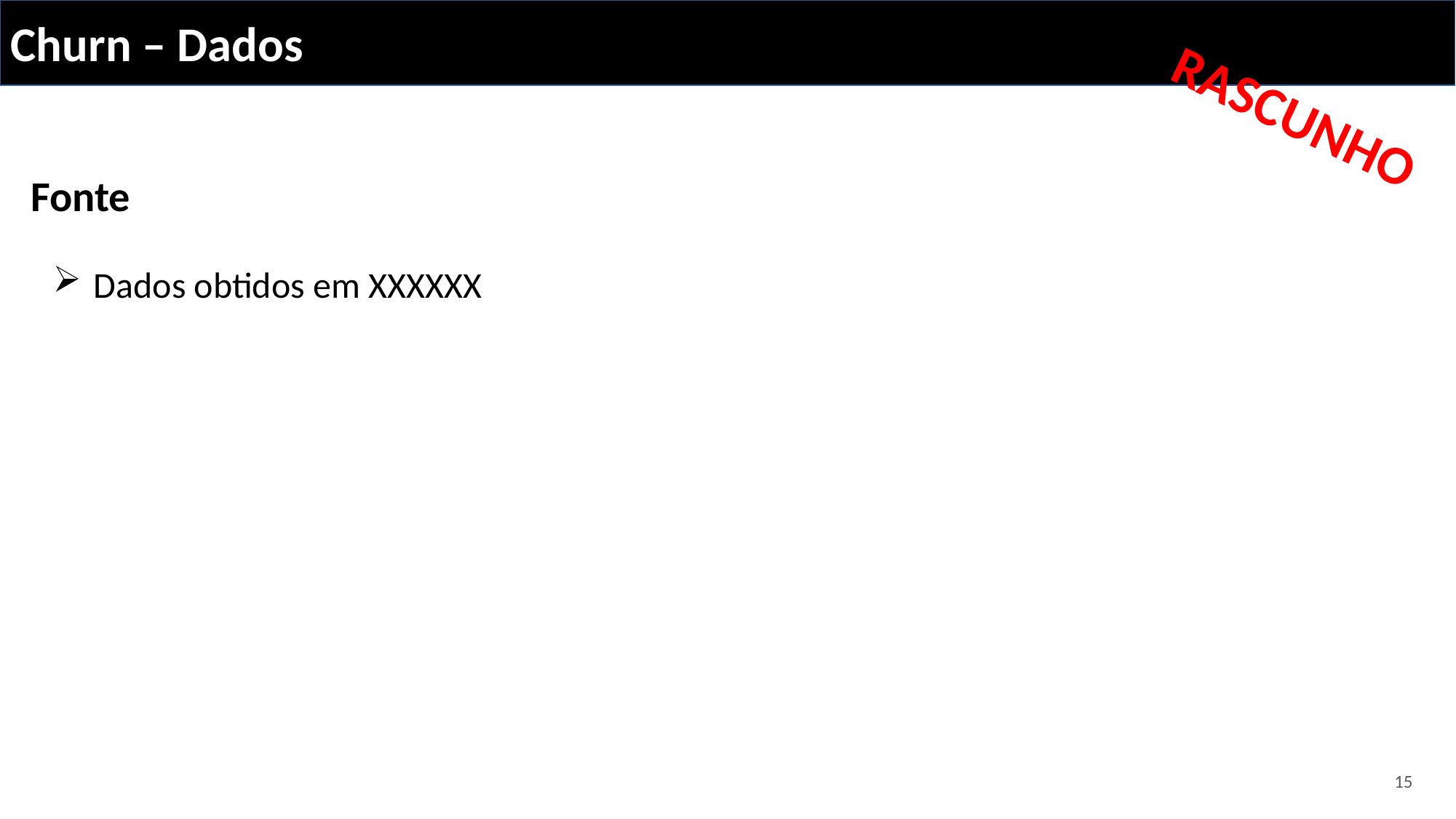

Churn – Dados
RASCUNHO
Fonte
Dados obtidos em XXXXXX
15